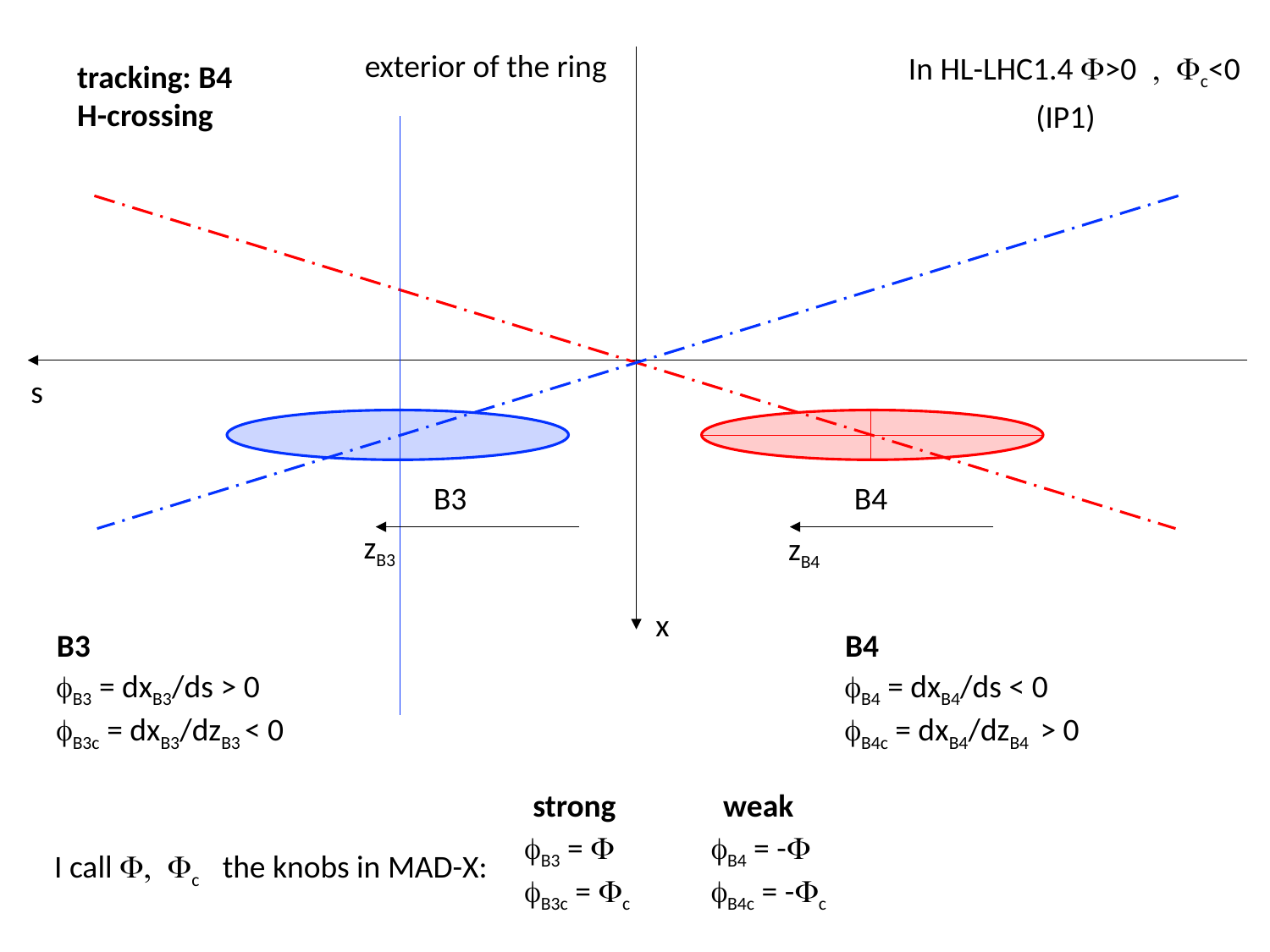

exterior of the ring
In HL-LHC1.4 Φ>0 , Φc<0
tracking: B4
H-crossing
(IP1)

s

B3
B4
zB3

zB4

x
B3
B4
φB3 = dxB3/ds > 0
φB3c = dxB3/dzB3 < 0
φB4 = dxB4/ds < 0
φB4c = dxB4/dzB4  > 0
strong
weak
φB3 = Φ
φB3c = Φc
φB4 = -Φ
φB4c = -Φc
I call Φ, Φc  the knobs in MAD-X: